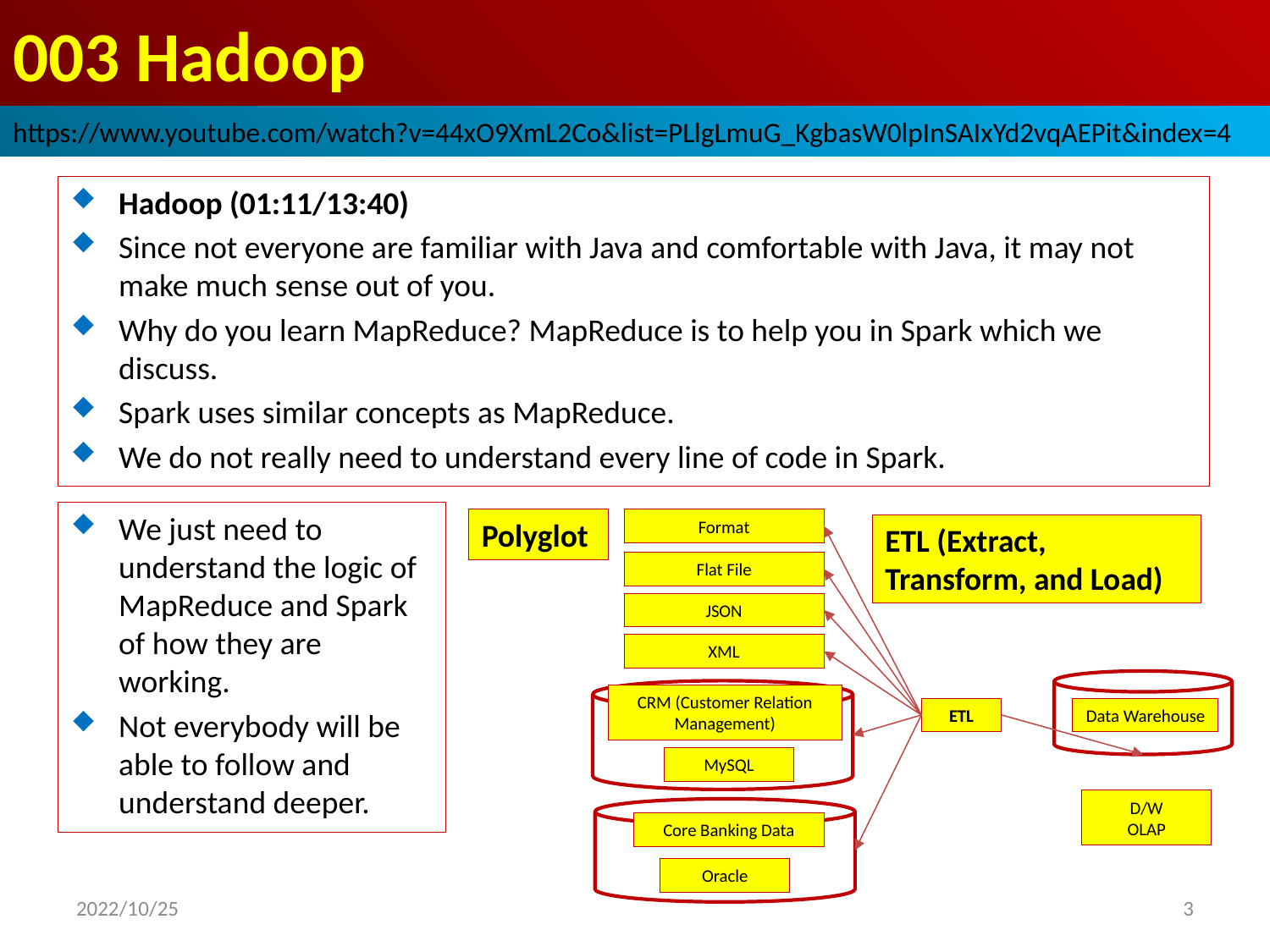

# 003 Hadoop
https://www.youtube.com/watch?v=44xO9XmL2Co&list=PLlgLmuG_KgbasW0lpInSAIxYd2vqAEPit&index=4
Hadoop (01:11/13:40)
Since not everyone are familiar with Java and comfortable with Java, it may not make much sense out of you.
Why do you learn MapReduce? MapReduce is to help you in Spark which we discuss.
Spark uses similar concepts as MapReduce.
We do not really need to understand every line of code in Spark.
We just need to understand the logic of MapReduce and Spark of how they are working.
Not everybody will be able to follow and understand deeper.
Polyglot
Format
ETL (Extract, Transform, and Load)
Flat File
JSON
XML

CRM (Customer Relation Management)
ETL
Data Warehouse
MySQL
D/W
OLAP

Core Banking Data
Oracle
2022/10/25
3